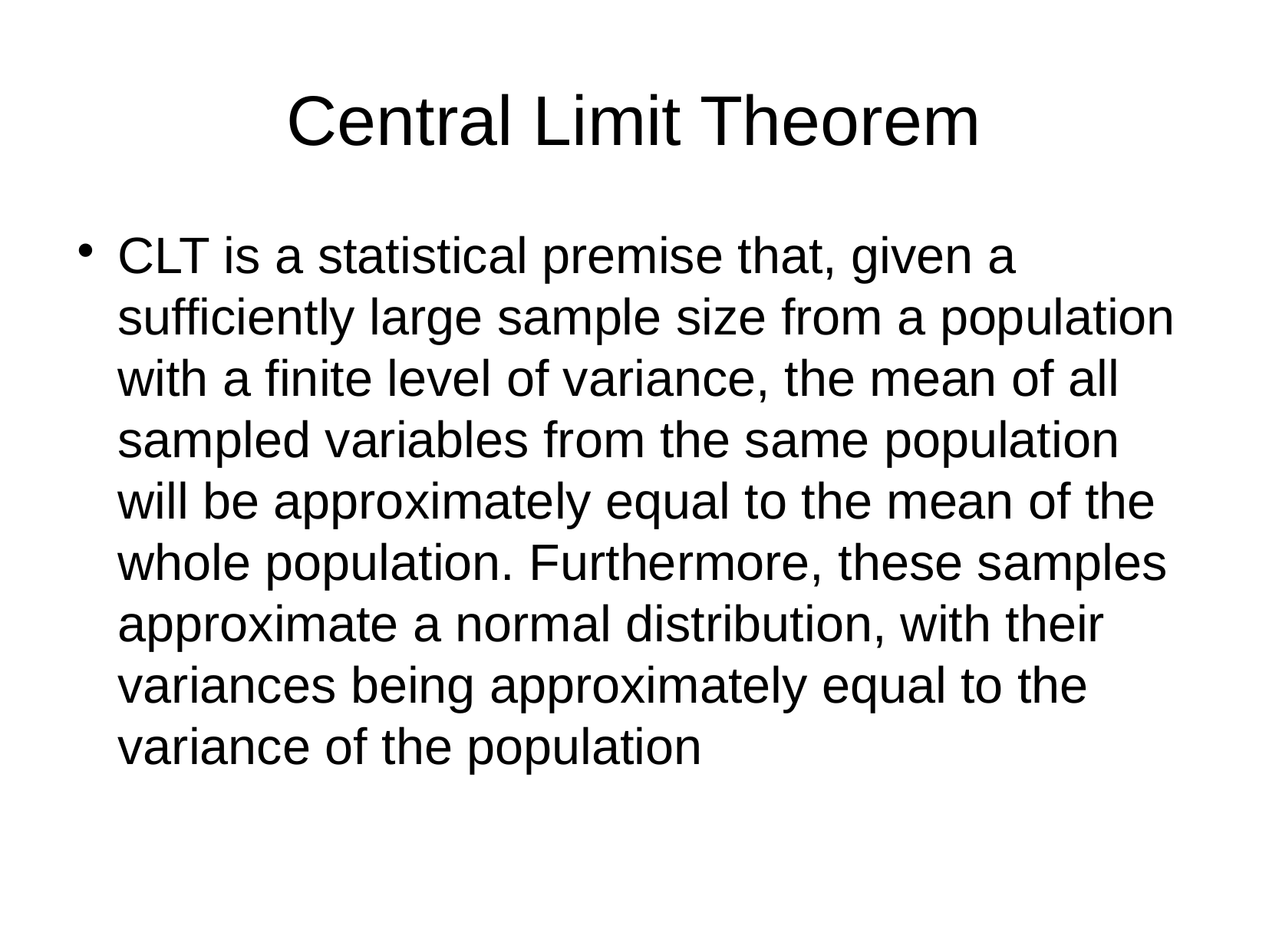

Central Limit Theorem
CLT is a statistical premise that, given a sufficiently large sample size from a population with a finite level of variance, the mean of all sampled variables from the same population will be approximately equal to the mean of the whole population. Furthermore, these samples approximate a normal distribution, with their variances being approximately equal to the variance of the population